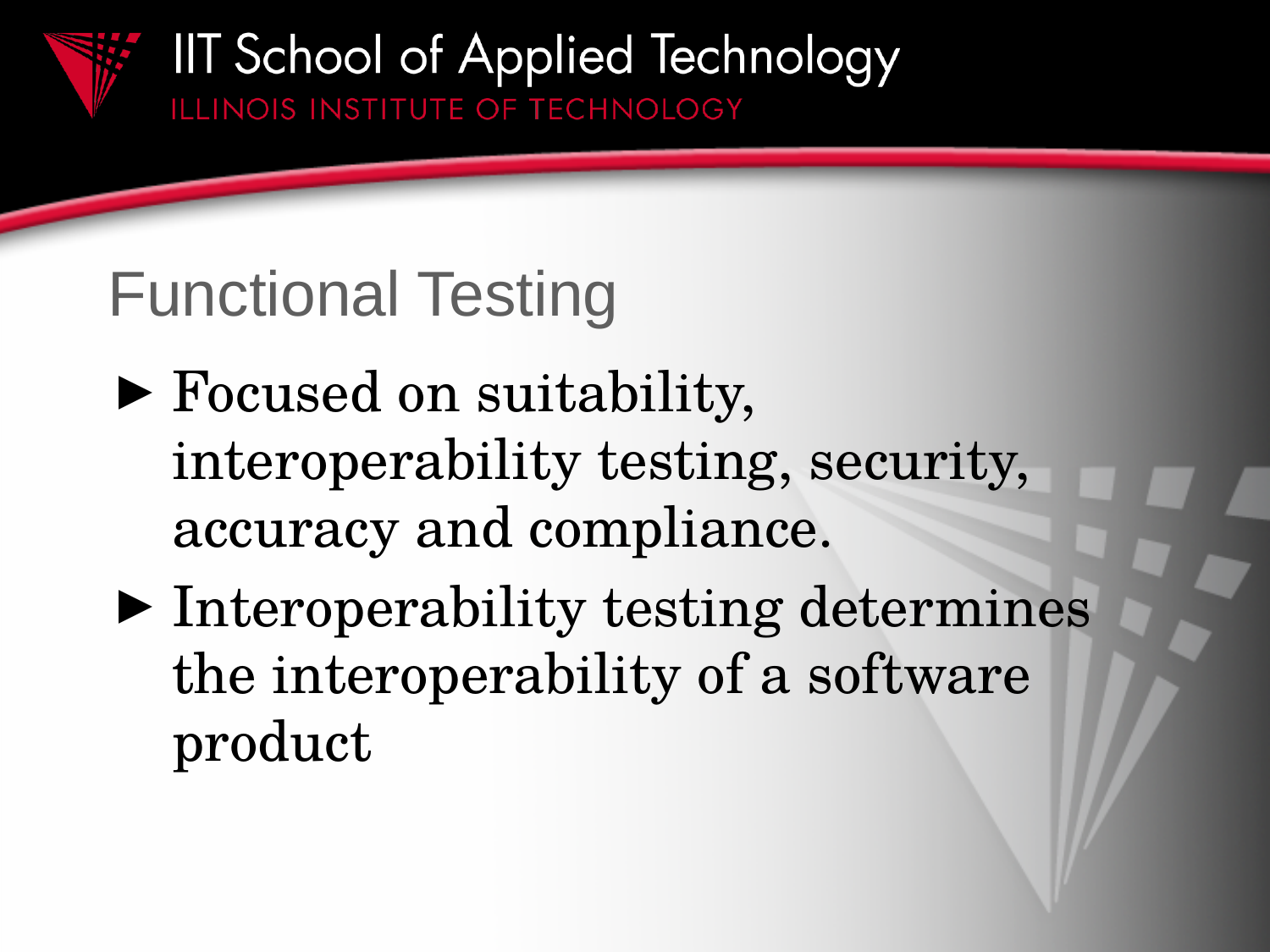

# Functional Testing
Focused on suitability, interoperability testing, security, accuracy and compliance.
Interoperability testing determines the interoperability of a software product